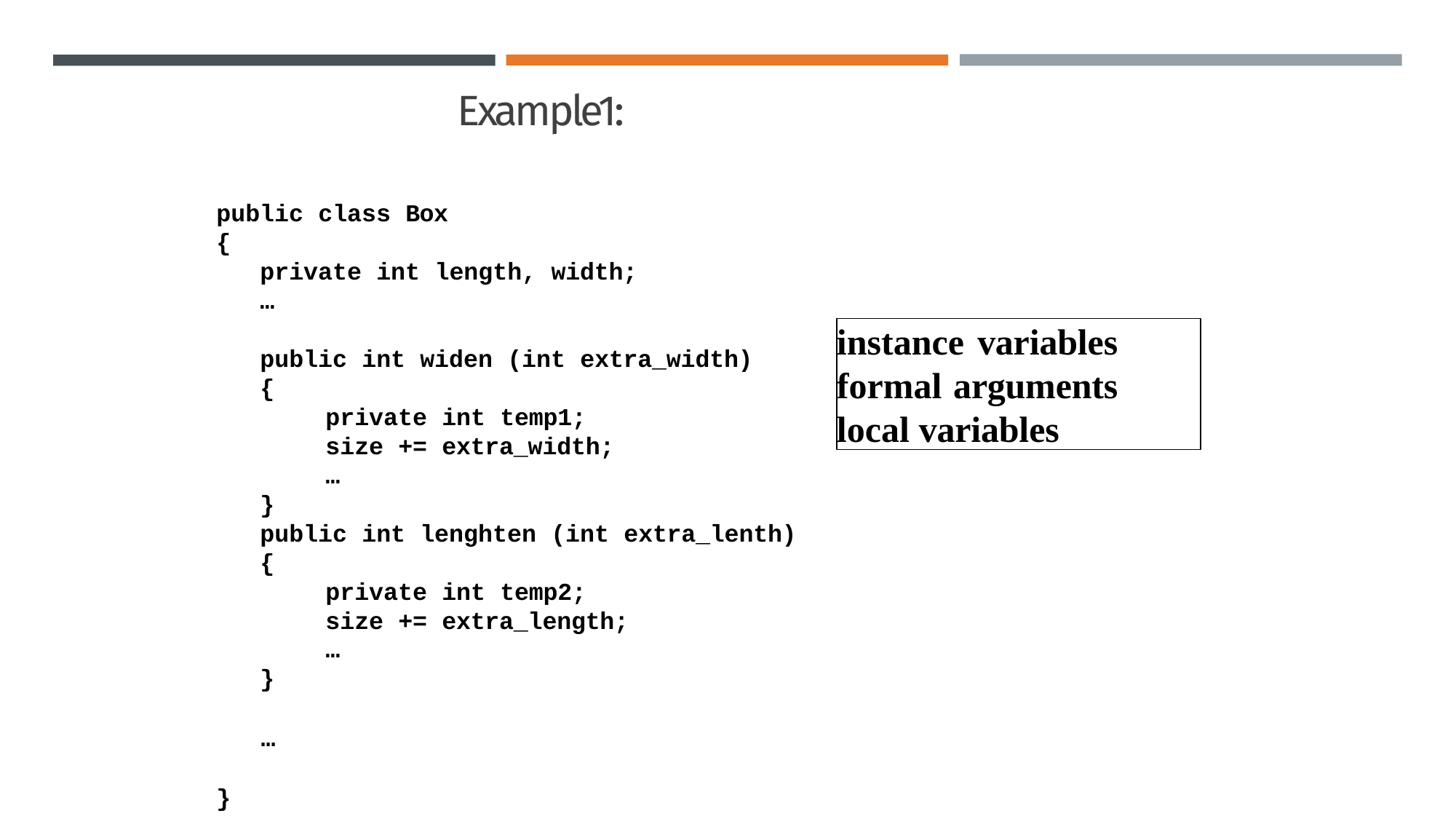

# Example1:
public class Box
{
private int length, width;
…
instance variables formal arguments local variables
public int widen (int extra_width)
{
private int temp1;
size += extra_width;
…
}
public int lenghten (int extra_lenth)
{
private int temp2;
size += extra_length;
…
}
…

}